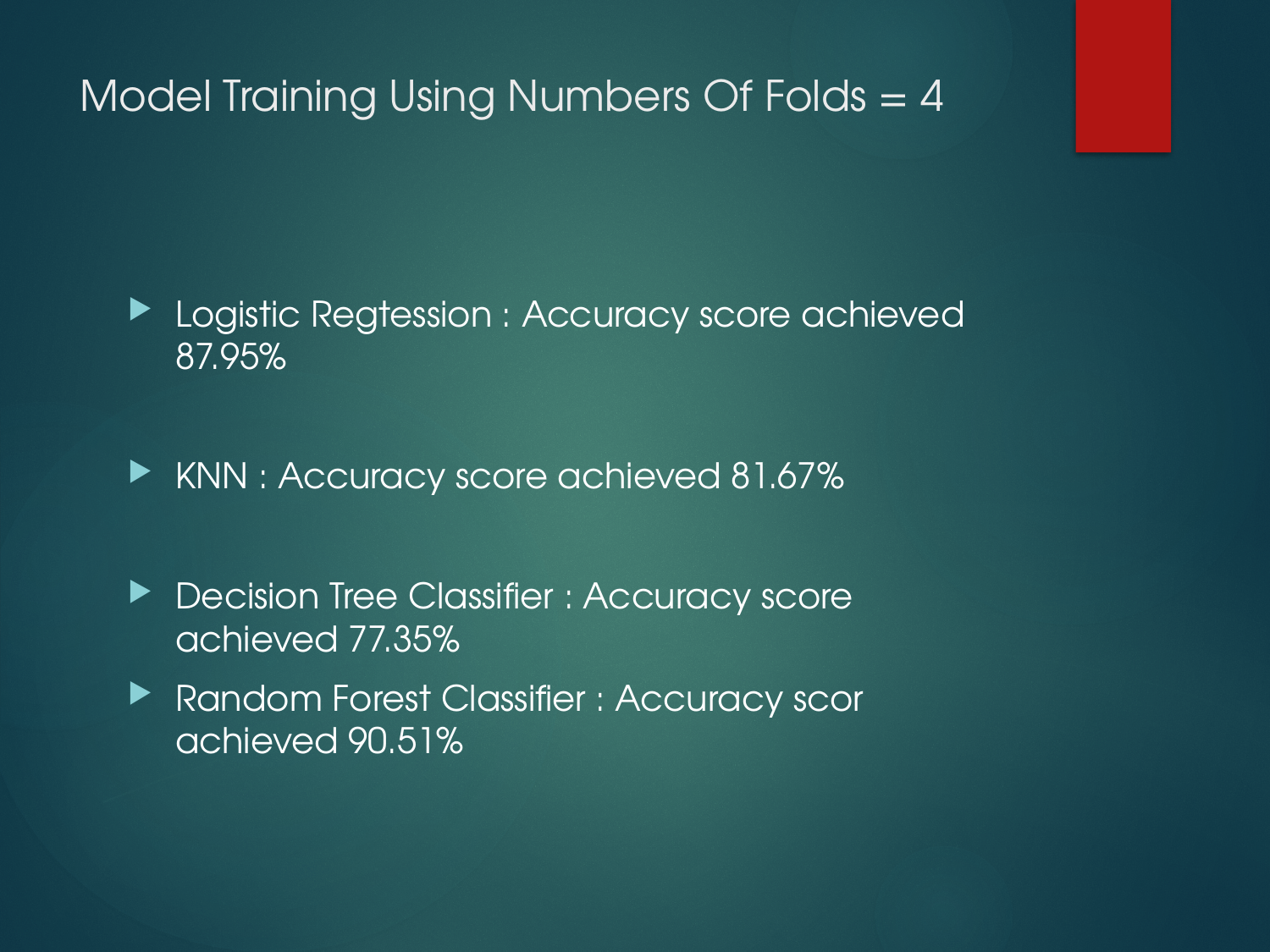

# Model Training Using Numbers Of Folds = 4
Logistic Regtession : Accuracy score achieved 87.95%

KNN : Accuracy score achieved 81.67%

Decision Tree Classifier : Accuracy score achieved 77.35%
Random Forest Classifier : Accuracy scor achieved 90.51%